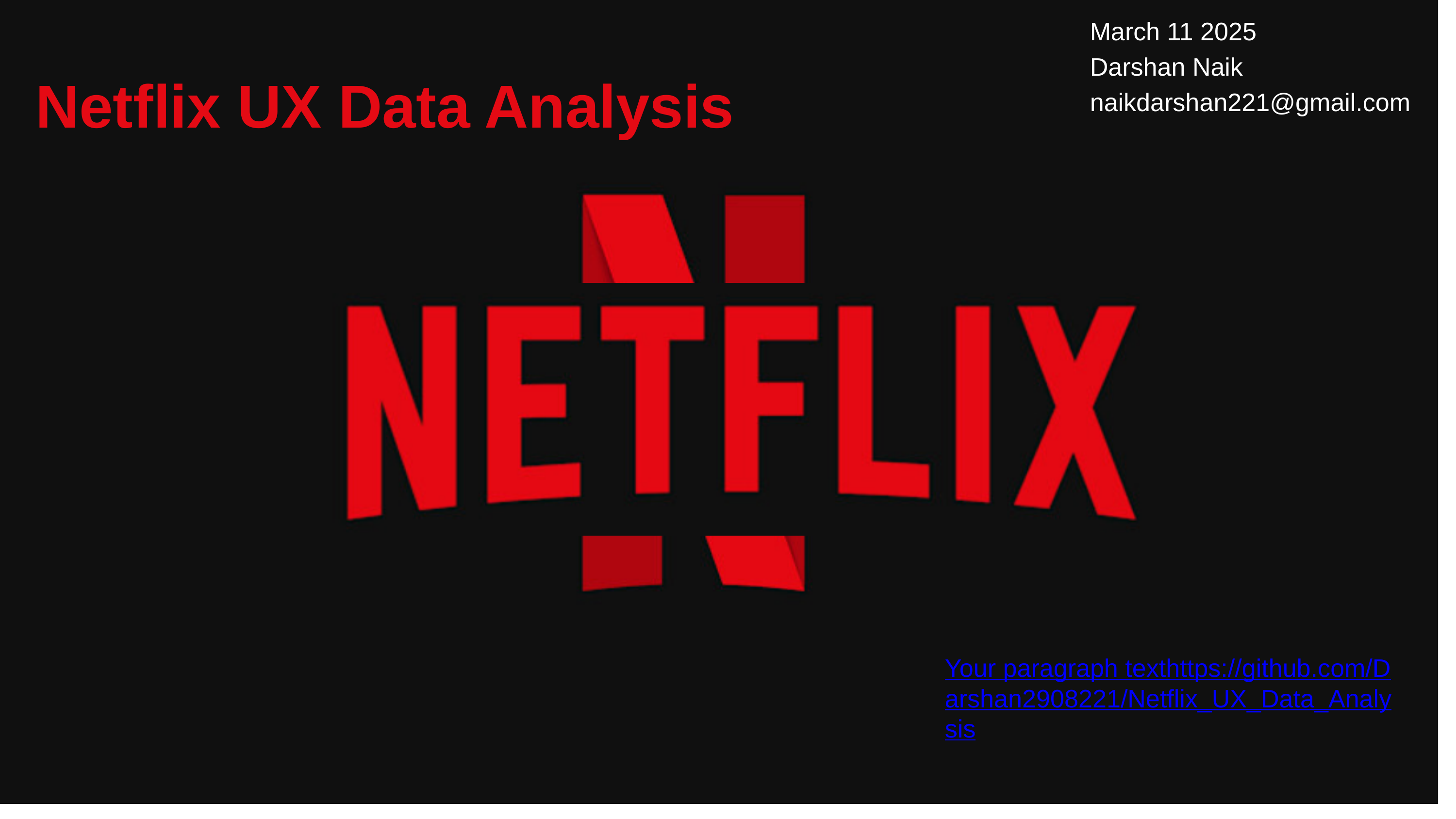

March 11 2025
Darshan Naik
naikdarshan221@gmail.com
Netflix UX Data Analysis

Your paragraph texthttps://github.com/Darshan2908221/Netflix_UX_Data_Analysis